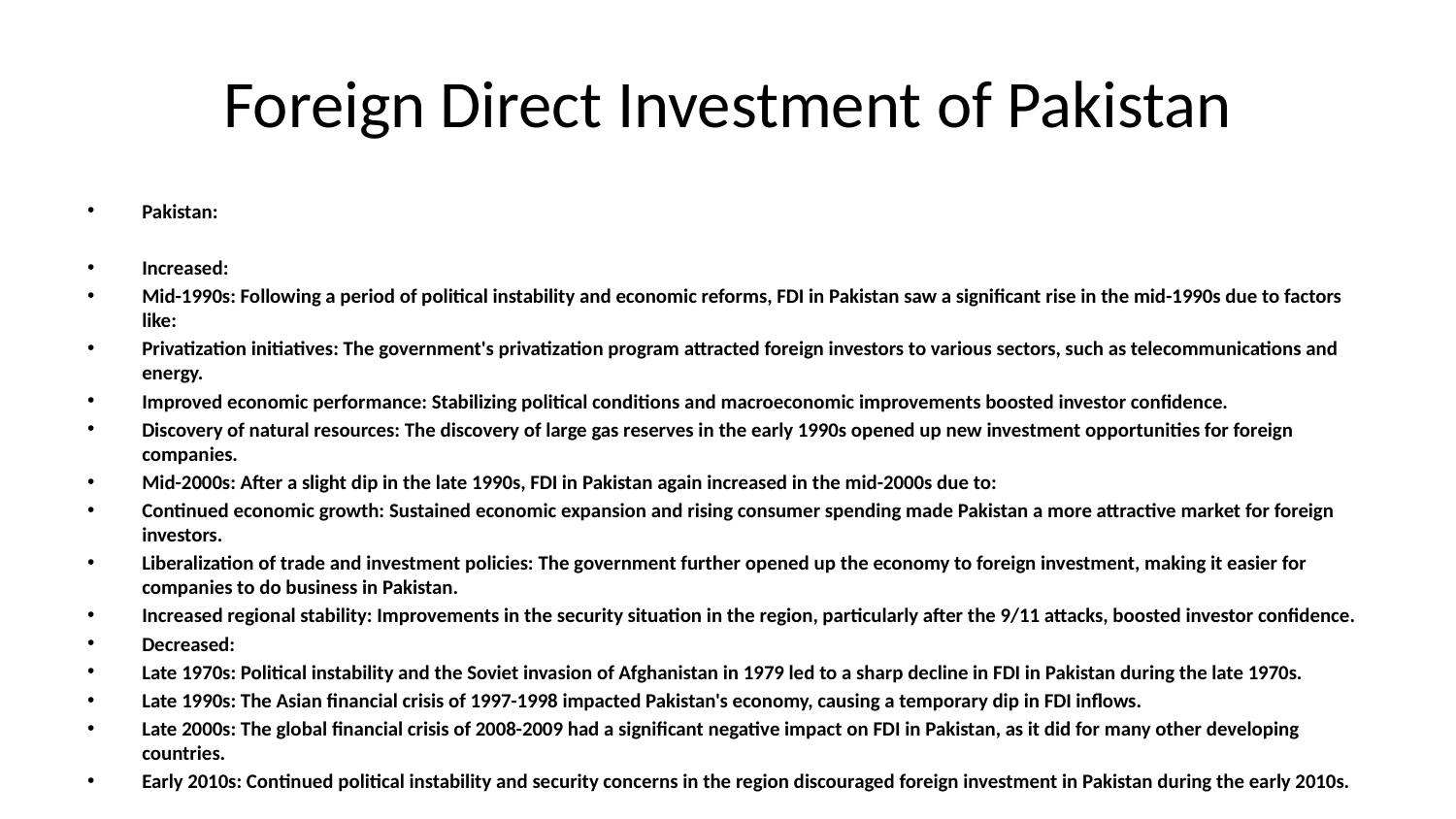

# Foreign Direct Investment of Pakistan
Pakistan:

Increased:
Mid-1990s: Following a period of political instability and economic reforms, FDI in Pakistan saw a significant rise in the mid-1990s due to factors like:
Privatization initiatives: The government's privatization program attracted foreign investors to various sectors, such as telecommunications and energy.
Improved economic performance: Stabilizing political conditions and macroeconomic improvements boosted investor confidence.
Discovery of natural resources: The discovery of large gas reserves in the early 1990s opened up new investment opportunities for foreign companies.
Mid-2000s: After a slight dip in the late 1990s, FDI in Pakistan again increased in the mid-2000s due to:
Continued economic growth: Sustained economic expansion and rising consumer spending made Pakistan a more attractive market for foreign investors.
Liberalization of trade and investment policies: The government further opened up the economy to foreign investment, making it easier for companies to do business in Pakistan.
Increased regional stability: Improvements in the security situation in the region, particularly after the 9/11 attacks, boosted investor confidence.
Decreased:
Late 1970s: Political instability and the Soviet invasion of Afghanistan in 1979 led to a sharp decline in FDI in Pakistan during the late 1970s.
Late 1990s: The Asian financial crisis of 1997-1998 impacted Pakistan's economy, causing a temporary dip in FDI inflows.
Late 2000s: The global financial crisis of 2008-2009 had a significant negative impact on FDI in Pakistan, as it did for many other developing countries.
Early 2010s: Continued political instability and security concerns in the region discouraged foreign investment in Pakistan during the early 2010s.